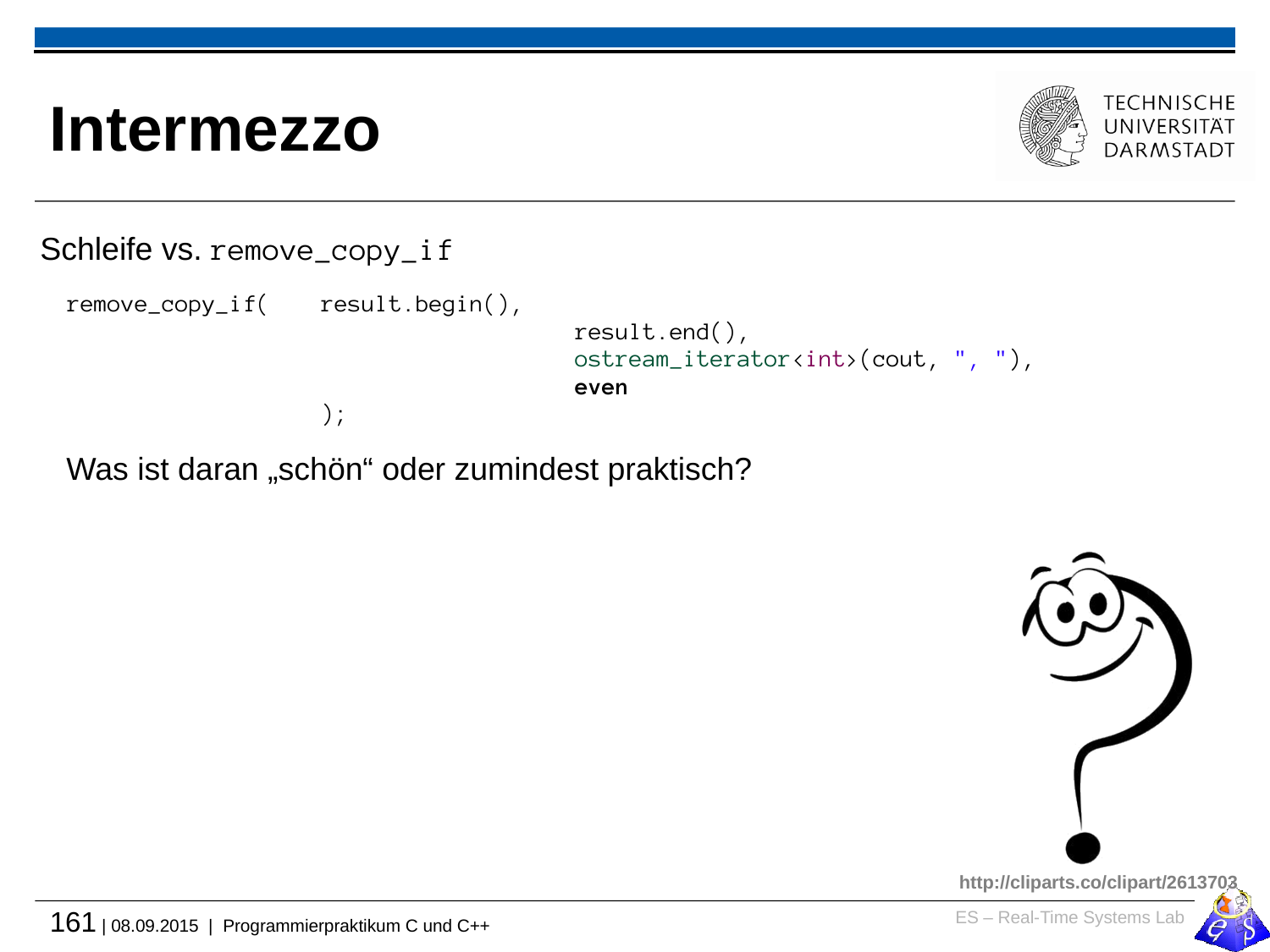

# Intermezzo
Schleife vs. remove_copy_if
remove_copy_if(	result.begin(),
			  	result.end(),
				ostream_iterator<int>(cout, ", "),
				even
		);
Was ist daran „schön“ oder zumindest praktisch?